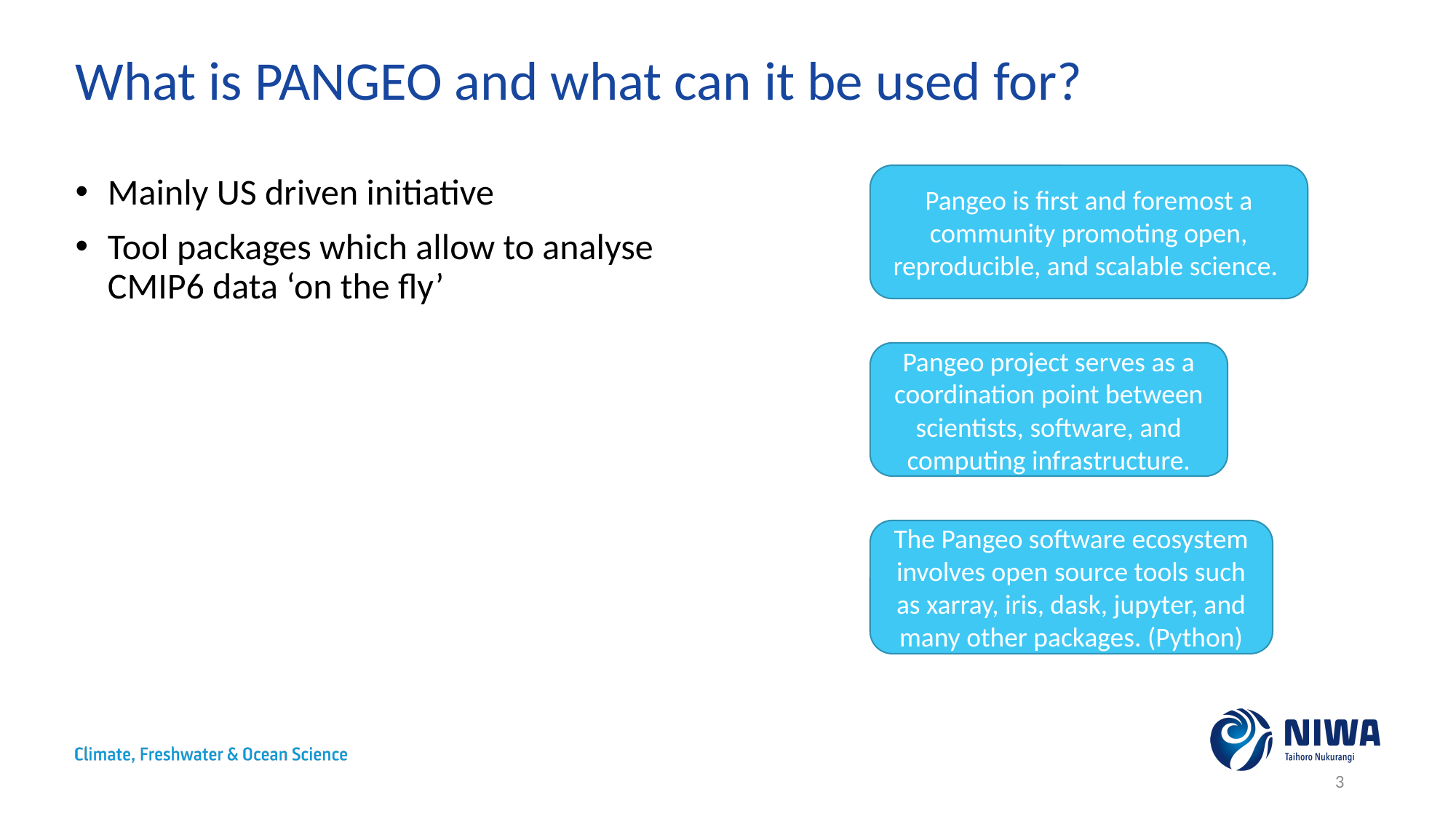

# What is PANGEO and what can it be used for?
Pangeo is first and foremost a community promoting open, reproducible, and scalable science.
Mainly US driven initiative
Tool packages which allow to analyse CMIP6 data ‘on the fly’

Pangeo project serves as a coordination point between scientists, software, and computing infrastructure.
The Pangeo software ecosystem involves open source tools such as xarray, iris, dask, jupyter, and many other packages. (Python)
3